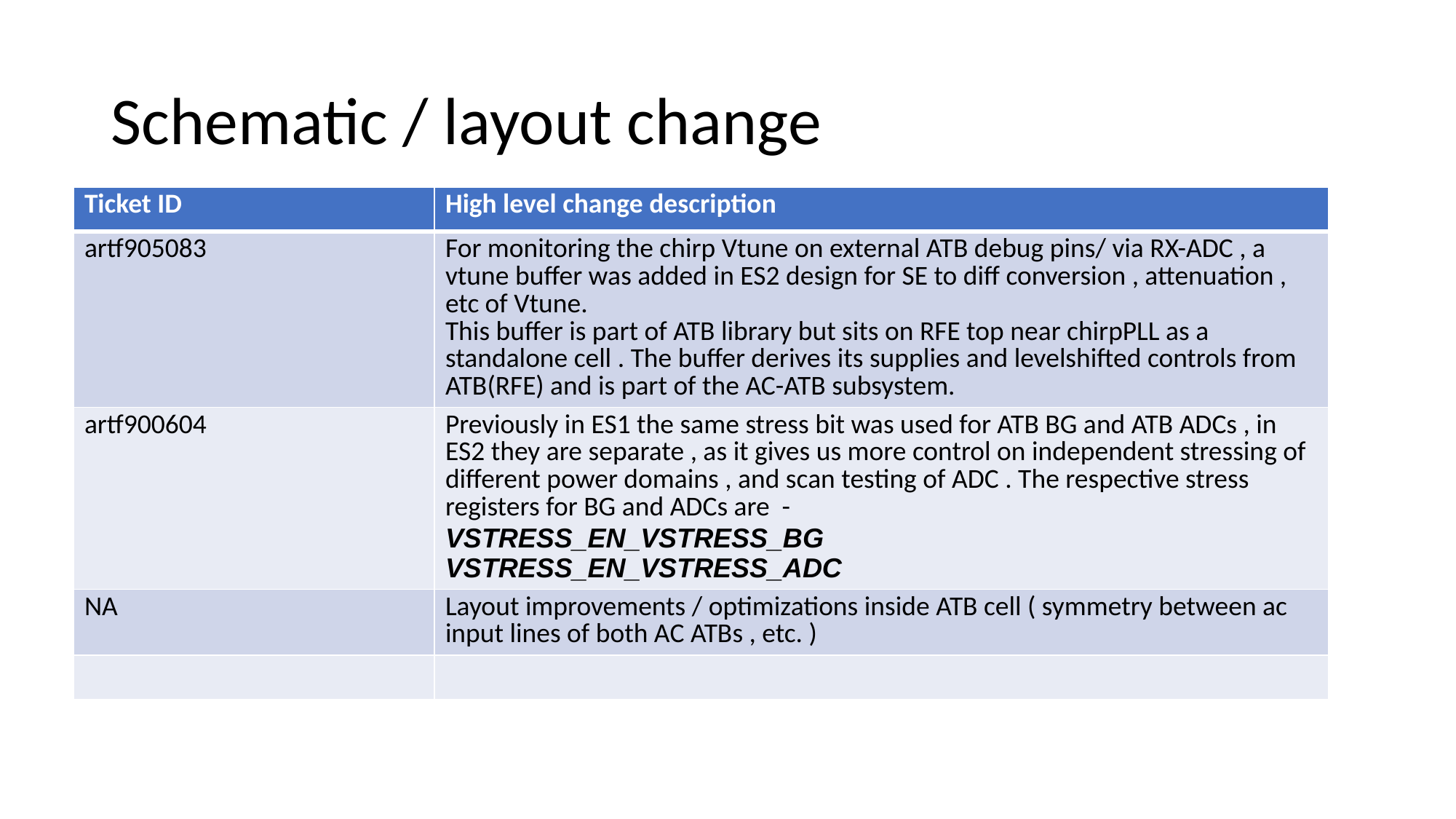

# Schematic / layout change
| Ticket ID | High level change description |
| --- | --- |
| artf905083 | For monitoring the chirp Vtune on external ATB debug pins/ via RX-ADC , a vtune buffer was added in ES2 design for SE to diff conversion , attenuation , etc of Vtune. This buffer is part of ATB library but sits on RFE top near chirpPLL as a standalone cell . The buffer derives its supplies and levelshifted controls from ATB(RFE) and is part of the AC-ATB subsystem. |
| artf900604 | Previously in ES1 the same stress bit was used for ATB BG and ATB ADCs , in ES2 they are separate , as it gives us more control on independent stressing of different power domains , and scan testing of ADC . The respective stress registers for BG and ADCs are - VSTRESS\_EN\_VSTRESS\_BG VSTRESS\_EN\_VSTRESS\_ADC |
| NA | Layout improvements / optimizations inside ATB cell ( symmetry between ac input lines of both AC ATBs , etc. ) |
|  |  |